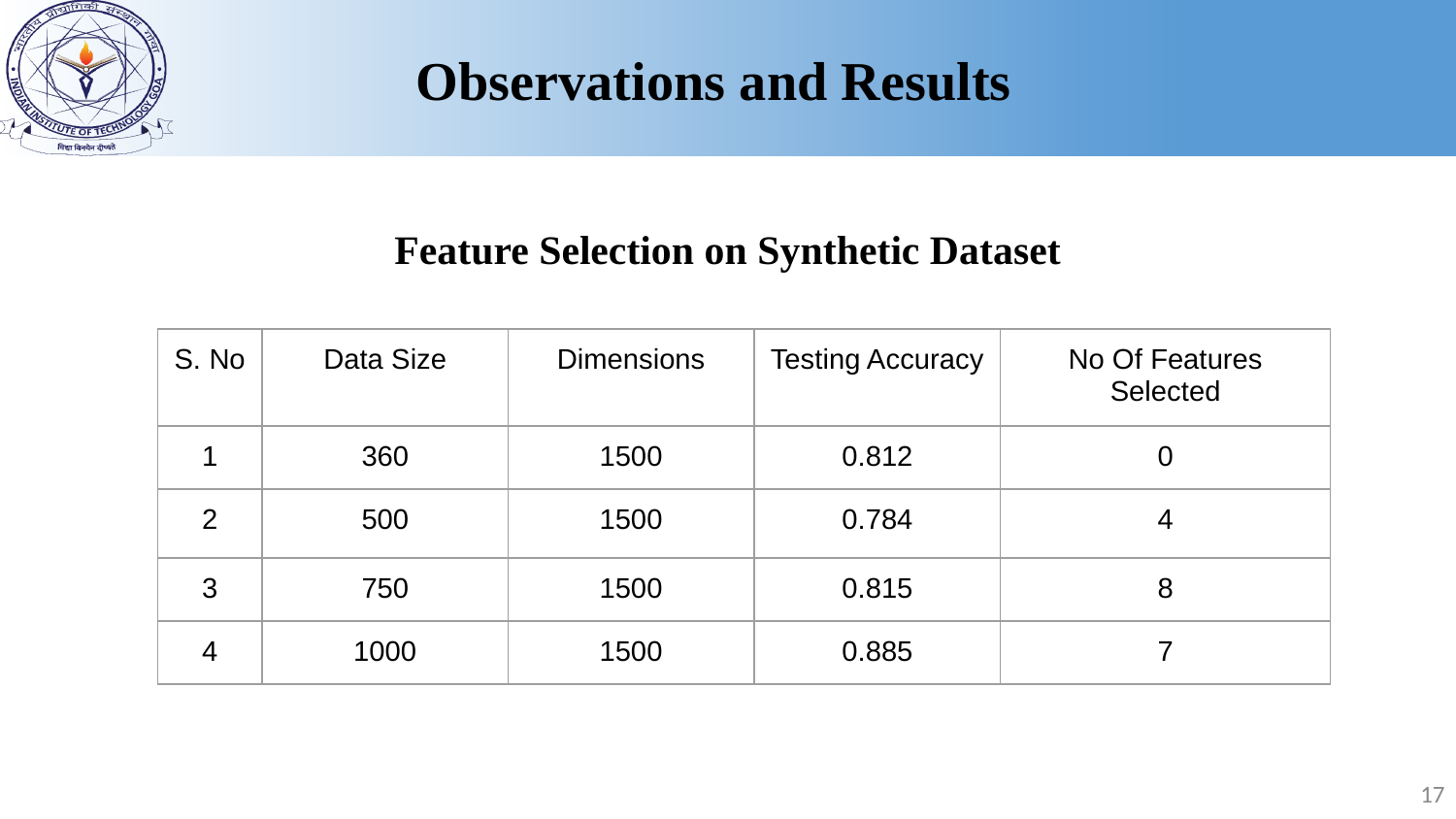

Observations and Results
Feature Selection on Synthetic Dataset
| S. No | Data Size | Dimensions | Testing Accuracy | No Of Features Selected |
| --- | --- | --- | --- | --- |
| 1 | 360 | 1500 | 0.812 | 0 |
| 2 | 500 | 1500 | 0.784 | 4 |
| 3 | 750 | 1500 | 0.815 | 8 |
| 4 | 1000 | 1500 | 0.885 | 7 |